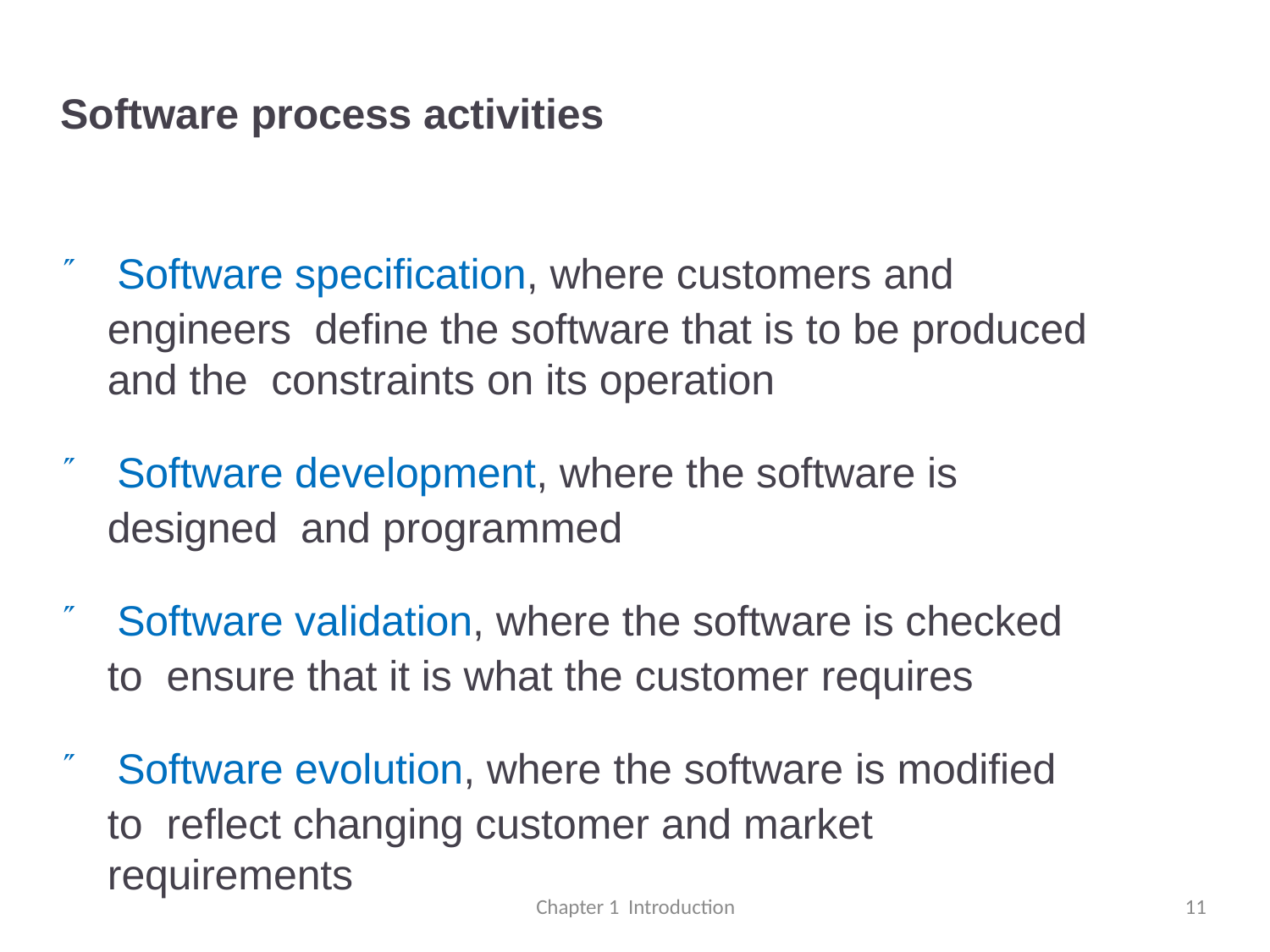

Software process activities

″ Software specification, where customers and engineers  define the software that is to be produced and the  constraints on its operation
″ Software development, where the software is designed  and programmed
″ Software validation, where the software is checked to  ensure that it is what the customer requires
″ Software evolution, where the software is modified to  reflect changing customer and market requirements
Chapter 1 Introduction
11